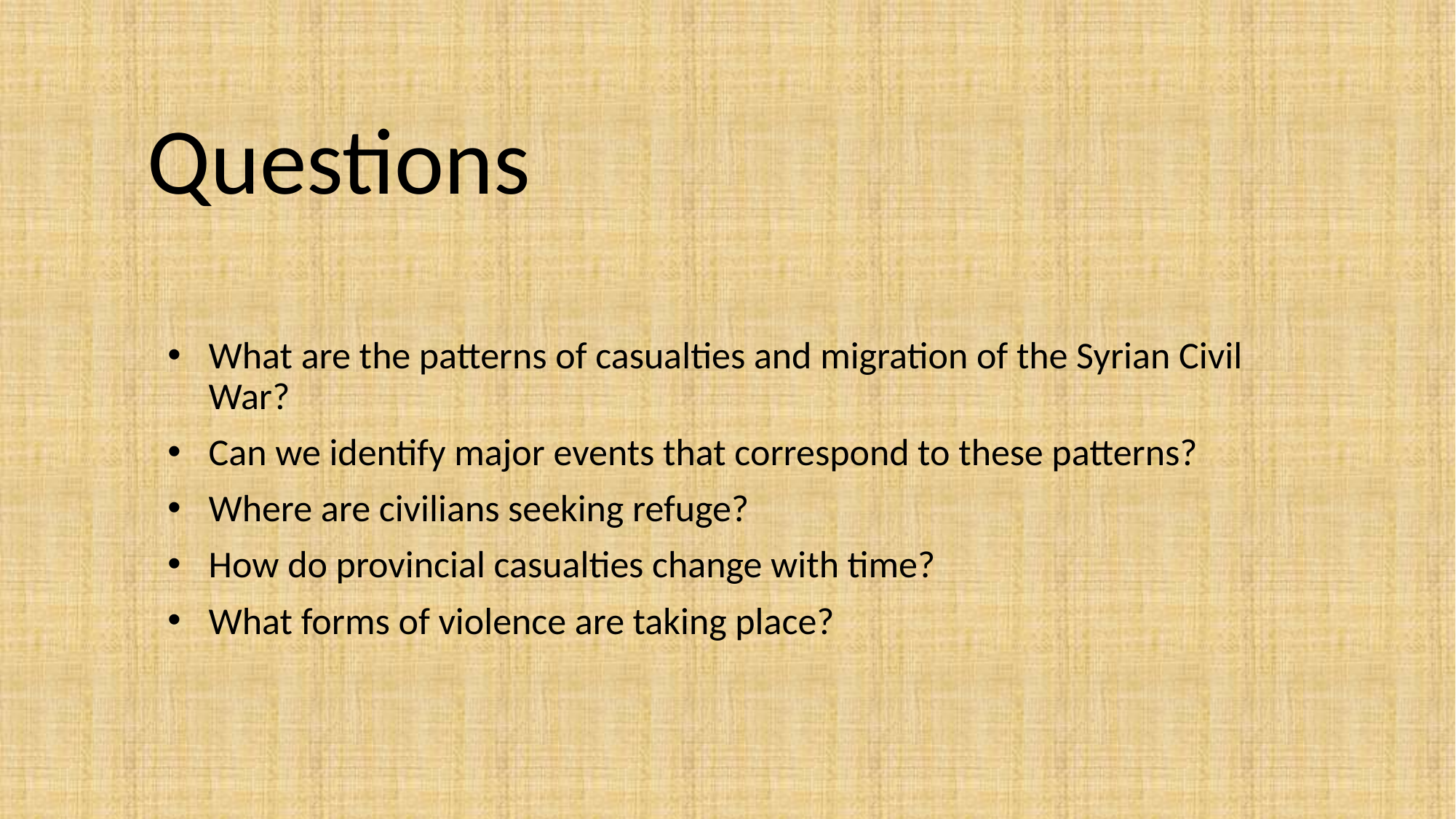

# Questions

What are the patterns of casualties and migration of the Syrian Civil War?
Can we identify major events that correspond to these patterns?
Where are civilians seeking refuge?
How do provincial casualties change with time?
What forms of violence are taking place?